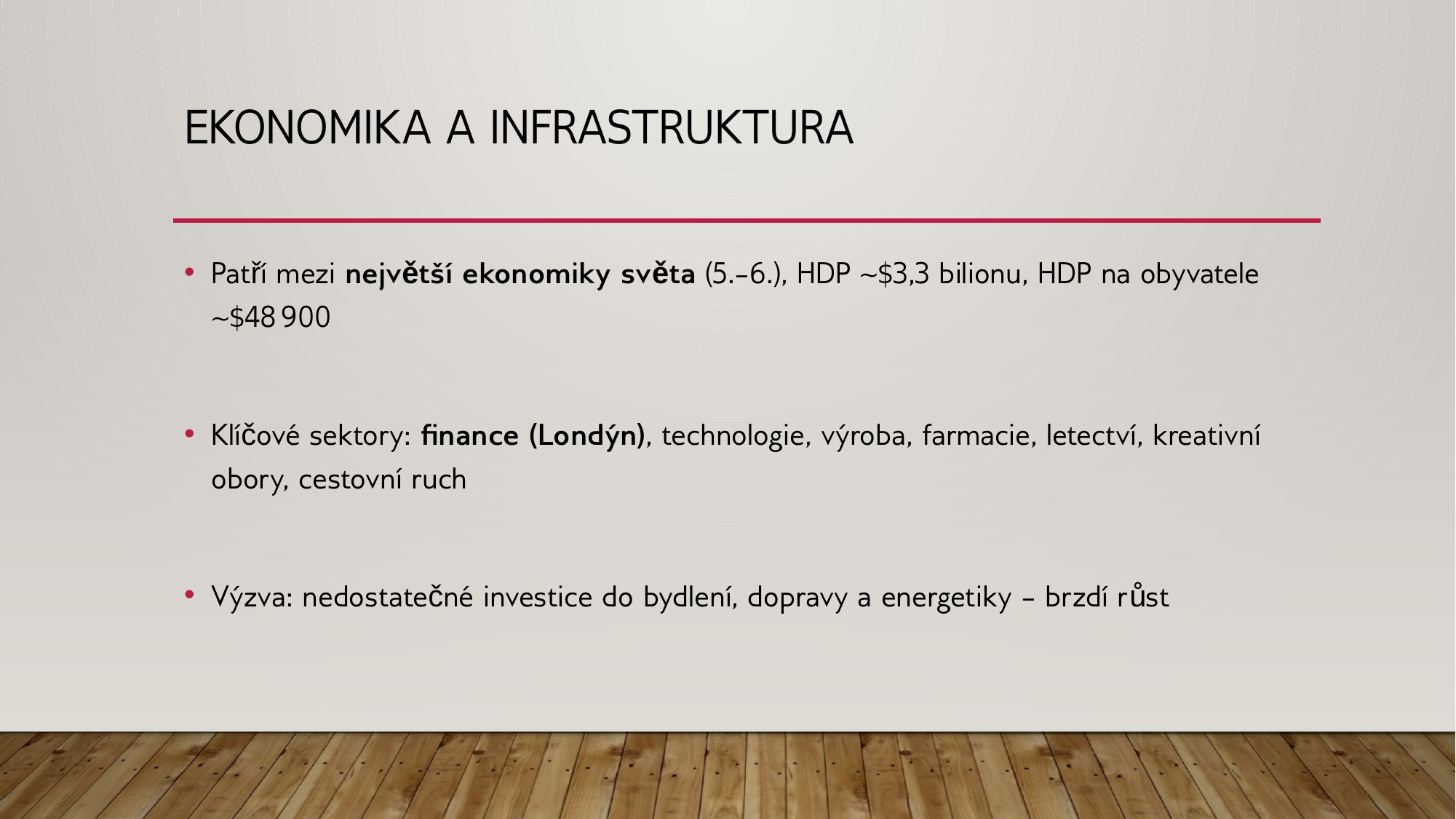

# Ekonomika a infrastruktura
Patří mezi největší ekonomiky světa (5.–6.), HDP ~$3,3 bilionu, HDP na obyvatele ~$48 900

Klíčové sektory: finance (Londýn), technologie, výroba, farmacie, letectví, kreativní obory, cestovní ruch

Výzva: nedostatečné investice do bydlení, dopravy a energetiky – brzdí růst